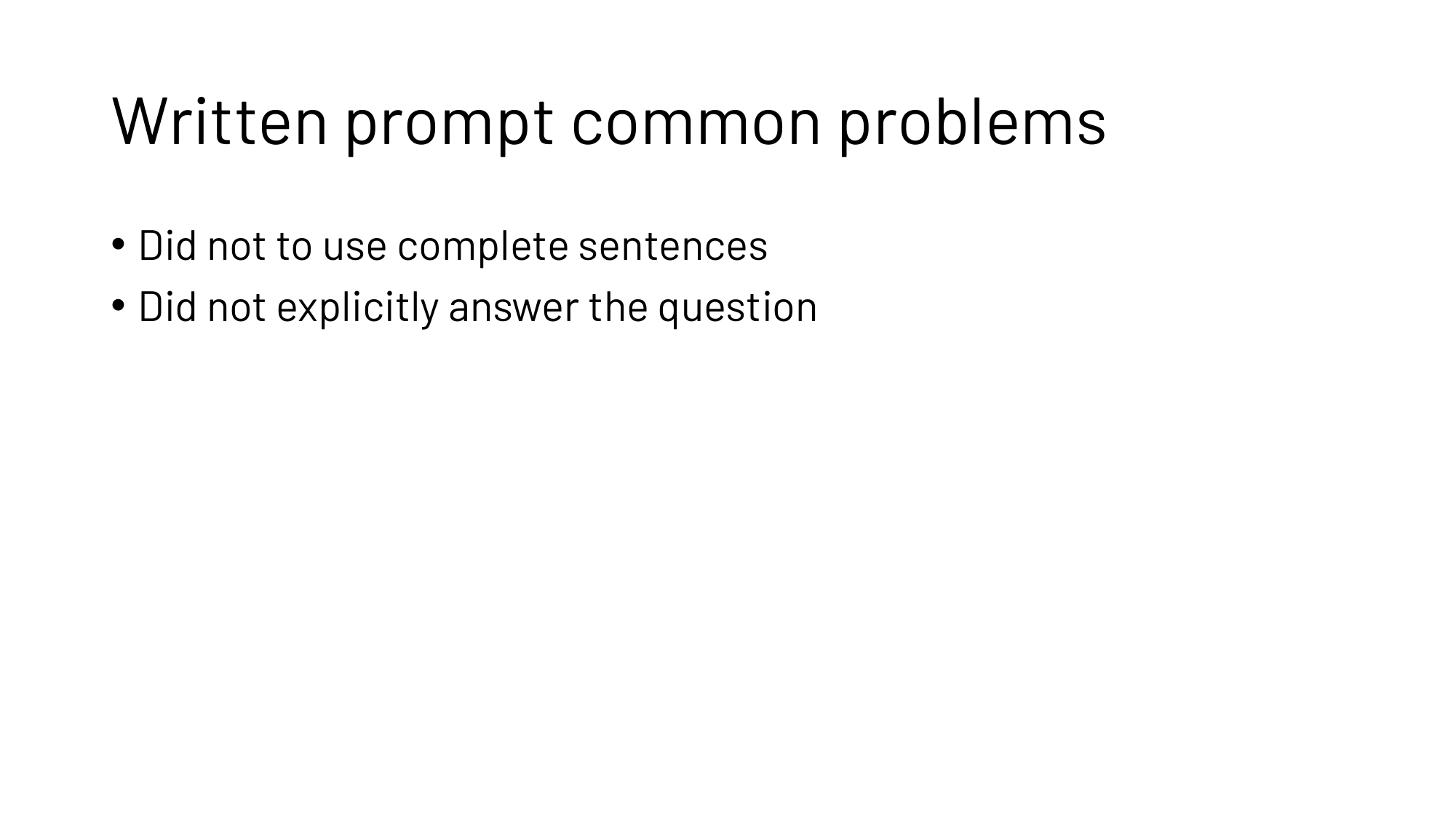

# Written prompt common problems
Did not to use complete sentences
Did not explicitly answer the question